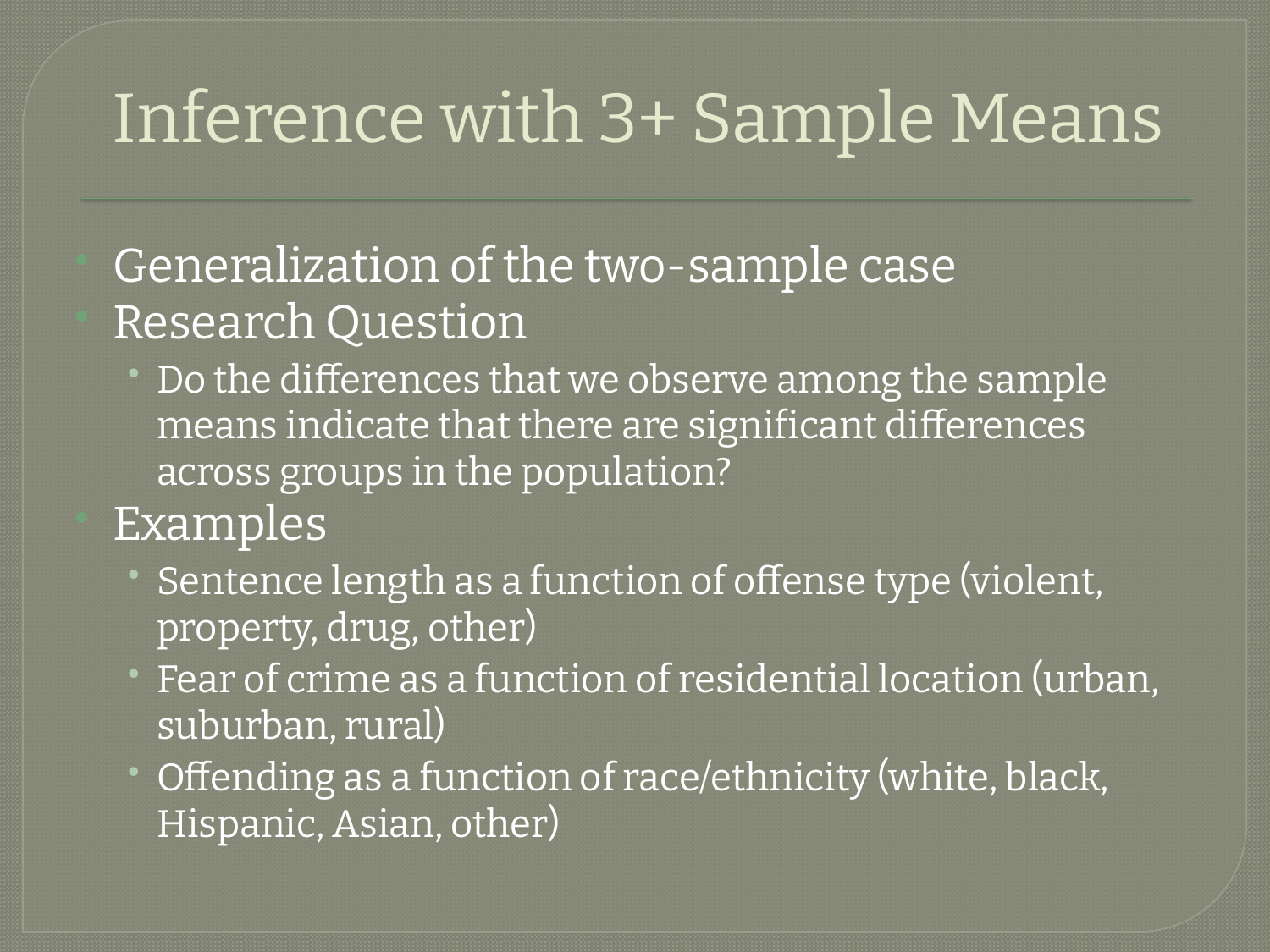

# Inference with 3+ Sample Means
Generalization of the two-sample case
Research Question
Do the differences that we observe among the sample means indicate that there are significant differences across groups in the population?
Examples
Sentence length as a function of offense type (violent, property, drug, other)
Fear of crime as a function of residential location (urban, suburban, rural)
Offending as a function of race/ethnicity (white, black, Hispanic, Asian, other)